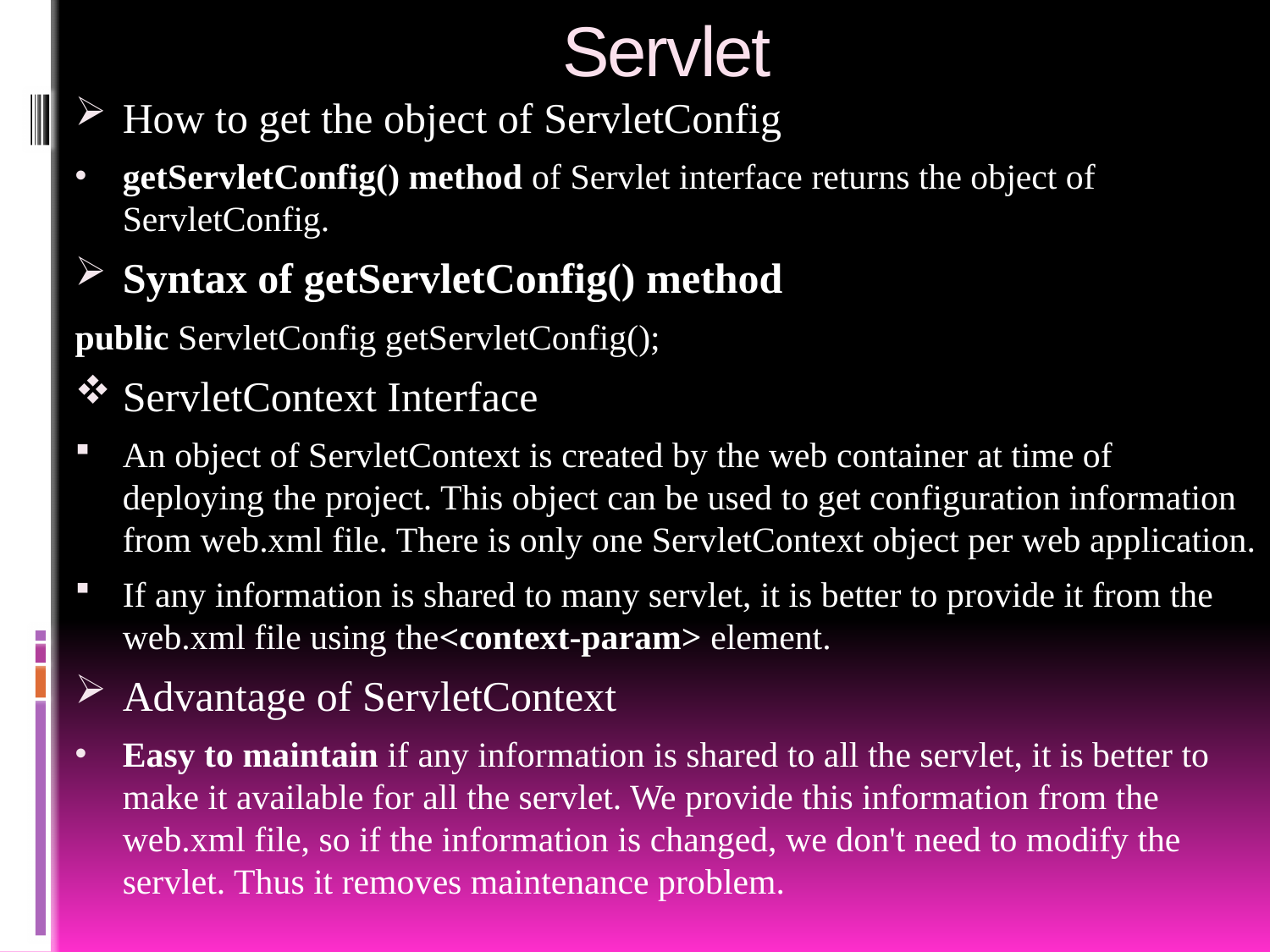

# Servlet
How to get the object of ServletConfig
getServletConfig() method of Servlet interface returns the object of ServletConfig.
Syntax of getServletConfig() method
public ServletConfig getServletConfig();
ServletContext Interface
An object of ServletContext is created by the web container at time of deploying the project. This object can be used to get configuration information from web.xml file. There is only one ServletContext object per web application.
If any information is shared to many servlet, it is better to provide it from the web.xml file using the<context-param> element.
Advantage of ServletContext
Easy to maintain if any information is shared to all the servlet, it is better to make it available for all the servlet. We provide this information from the web.xml file, so if the information is changed, we don't need to modify the servlet. Thus it removes maintenance problem.